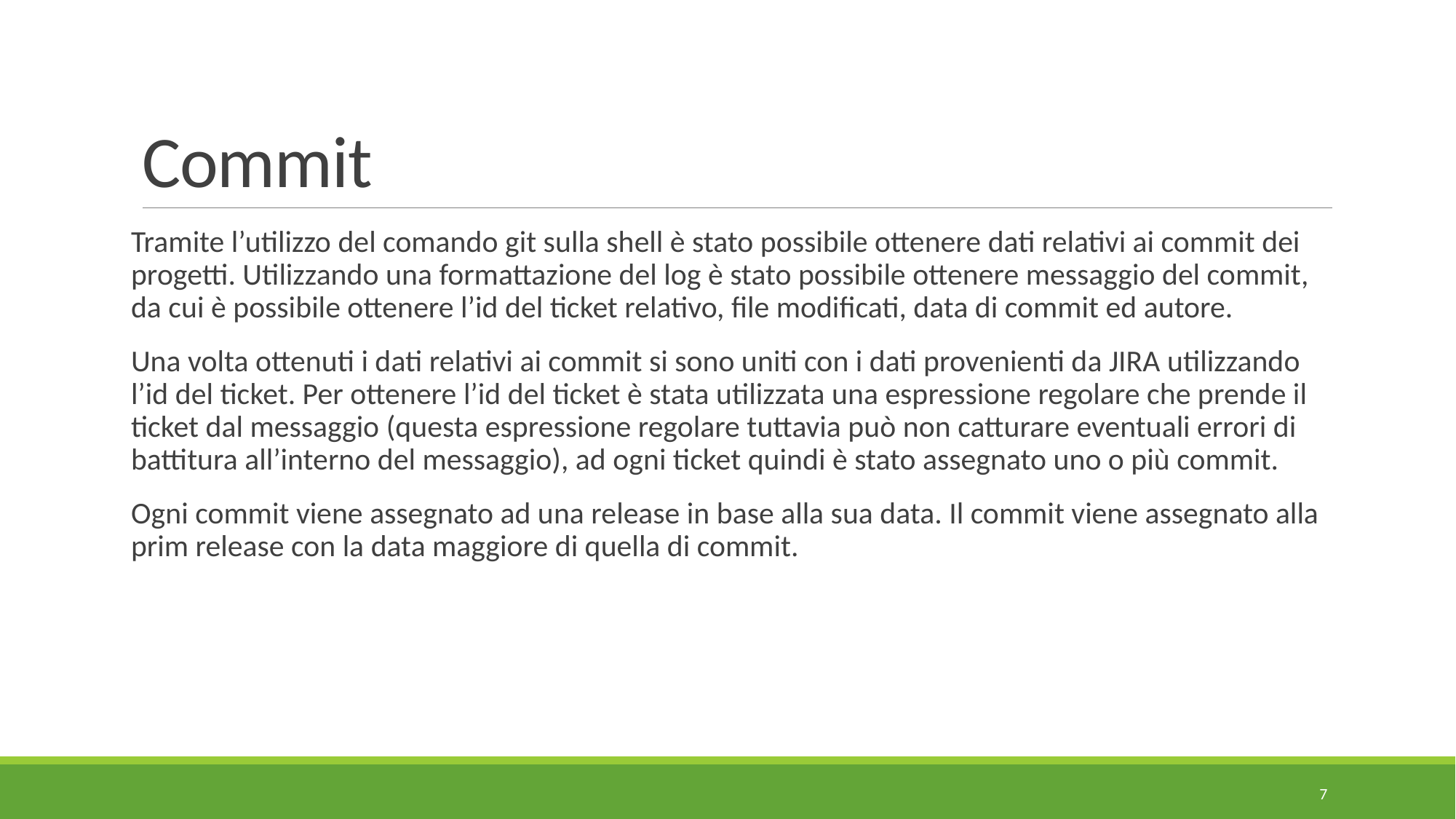

# Commit
Tramite l’utilizzo del comando git sulla shell è stato possibile ottenere dati relativi ai commit dei progetti. Utilizzando una formattazione del log è stato possibile ottenere messaggio del commit, da cui è possibile ottenere l’id del ticket relativo, file modificati, data di commit ed autore.
Una volta ottenuti i dati relativi ai commit si sono uniti con i dati provenienti da JIRA utilizzando l’id del ticket. Per ottenere l’id del ticket è stata utilizzata una espressione regolare che prende il ticket dal messaggio (questa espressione regolare tuttavia può non catturare eventuali errori di battitura all’interno del messaggio), ad ogni ticket quindi è stato assegnato uno o più commit.
Ogni commit viene assegnato ad una release in base alla sua data. Il commit viene assegnato alla prim release con la data maggiore di quella di commit.

7